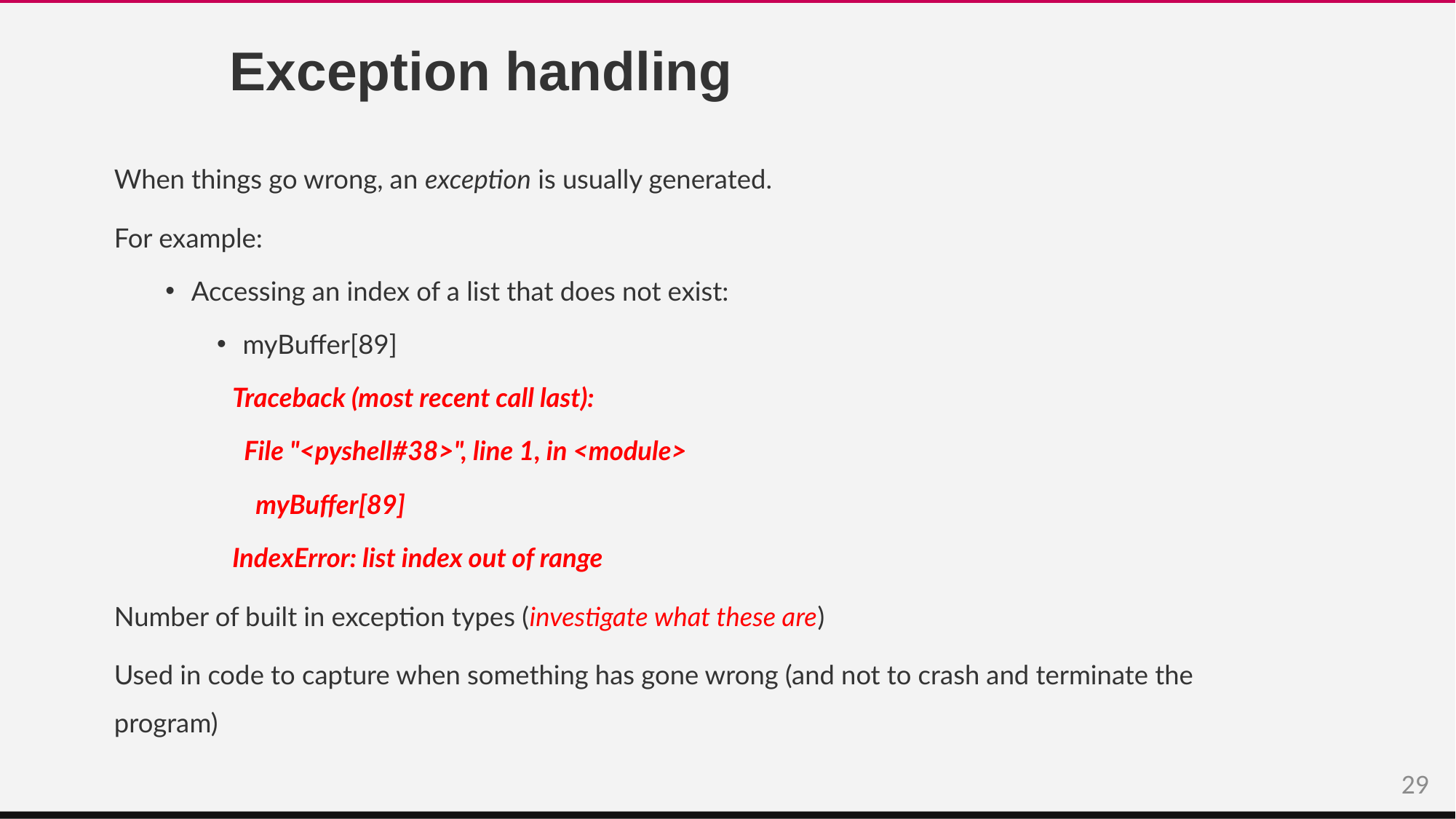

# Exception handling
When things go wrong, an exception is usually generated.
For example:
Accessing an index of a list that does not exist:
myBuffer[89]
Traceback (most recent call last):
  File "<pyshell#38>", line 1, in <module>
    myBuffer[89]
IndexError: list index out of range
Number of built in exception types (investigate what these are)
Used in code to capture when something has gone wrong (and not to crash and terminate the program)